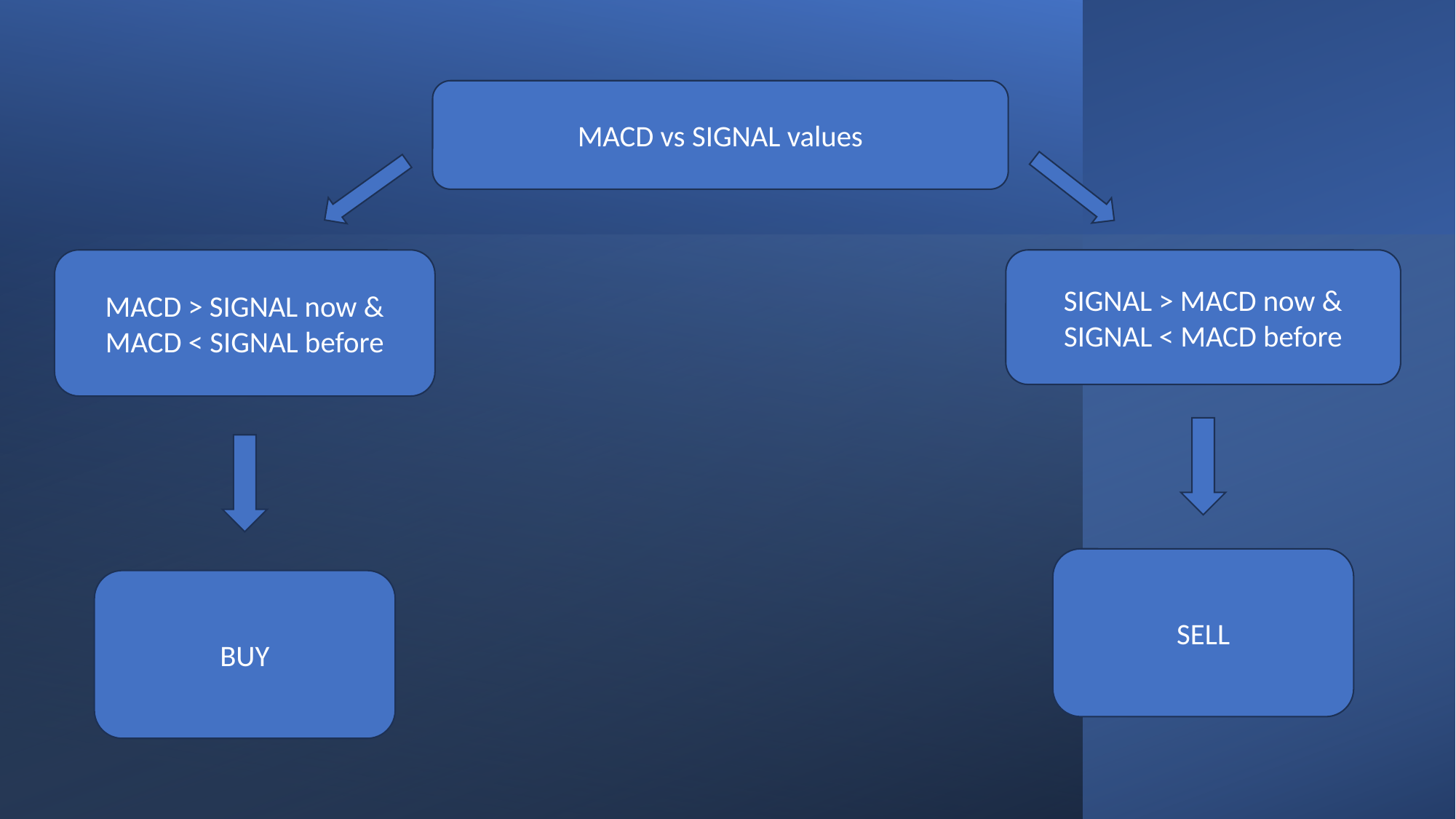

MACD vs SIGNAL values

MACD > SIGNAL now & MACD < SIGNAL before
SIGNAL > MACD now & SIGNAL < MACD before

SELL
BUY